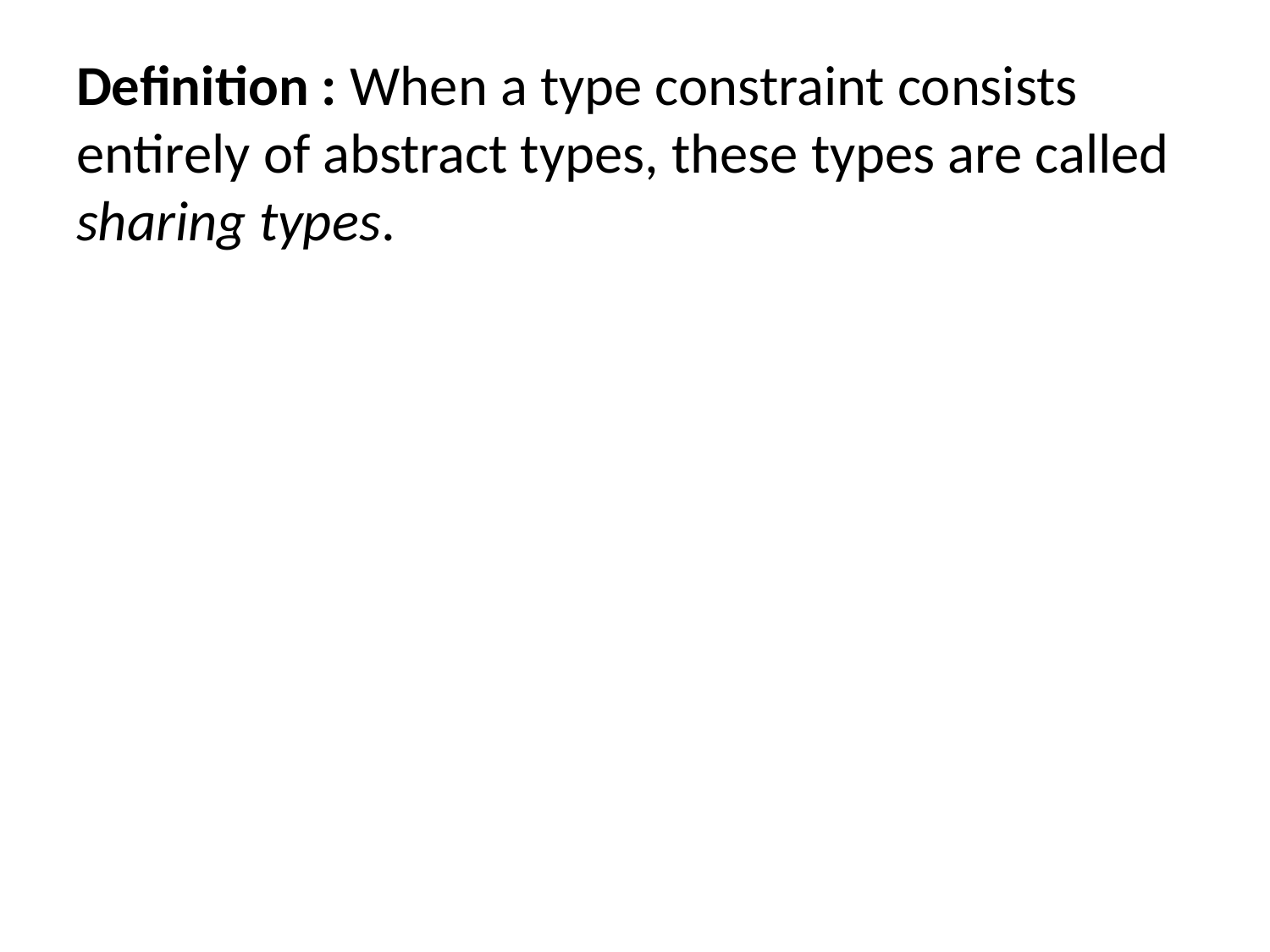

Definition : When a type constraint consists entirely of abstract types, these types are called sharing types.